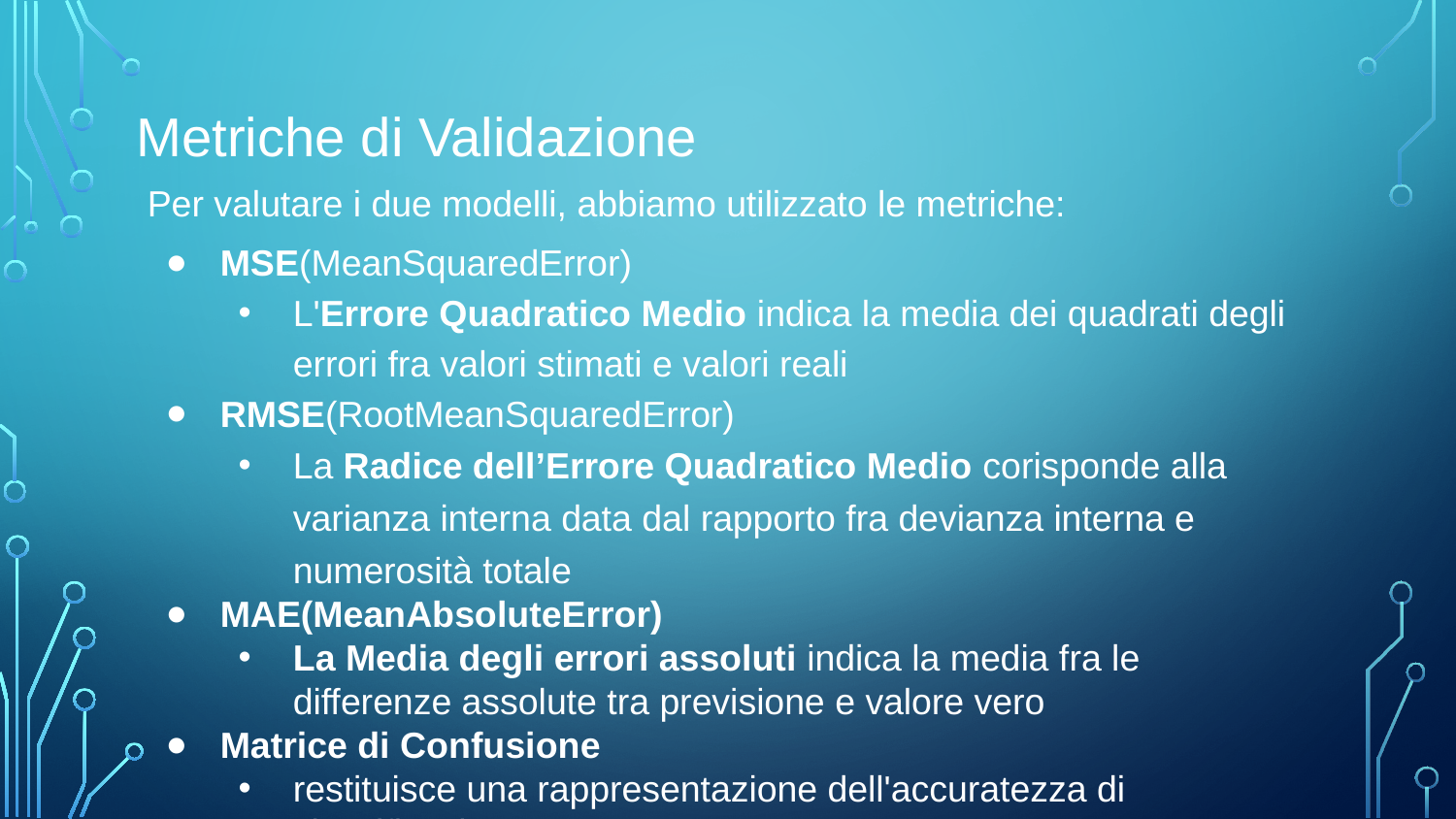

# Metriche di Validazione
Per valutare i due modelli, abbiamo utilizzato le metriche:
MSE(MeanSquaredError)
L'Errore Quadratico Medio indica la media dei quadrati degli errori fra valori stimati e valori reali
RMSE(RootMeanSquaredError)
La Radice dell’Errore Quadratico Medio corisponde alla varianza interna data dal rapporto fra devianza interna e numerosità totale
MAE(MeanAbsoluteError)
La Media degli errori assoluti indica la media fra le differenze assolute tra previsione e valore vero
Matrice di Confusione
restituisce una rappresentazione dell'accuratezza di classificazione.